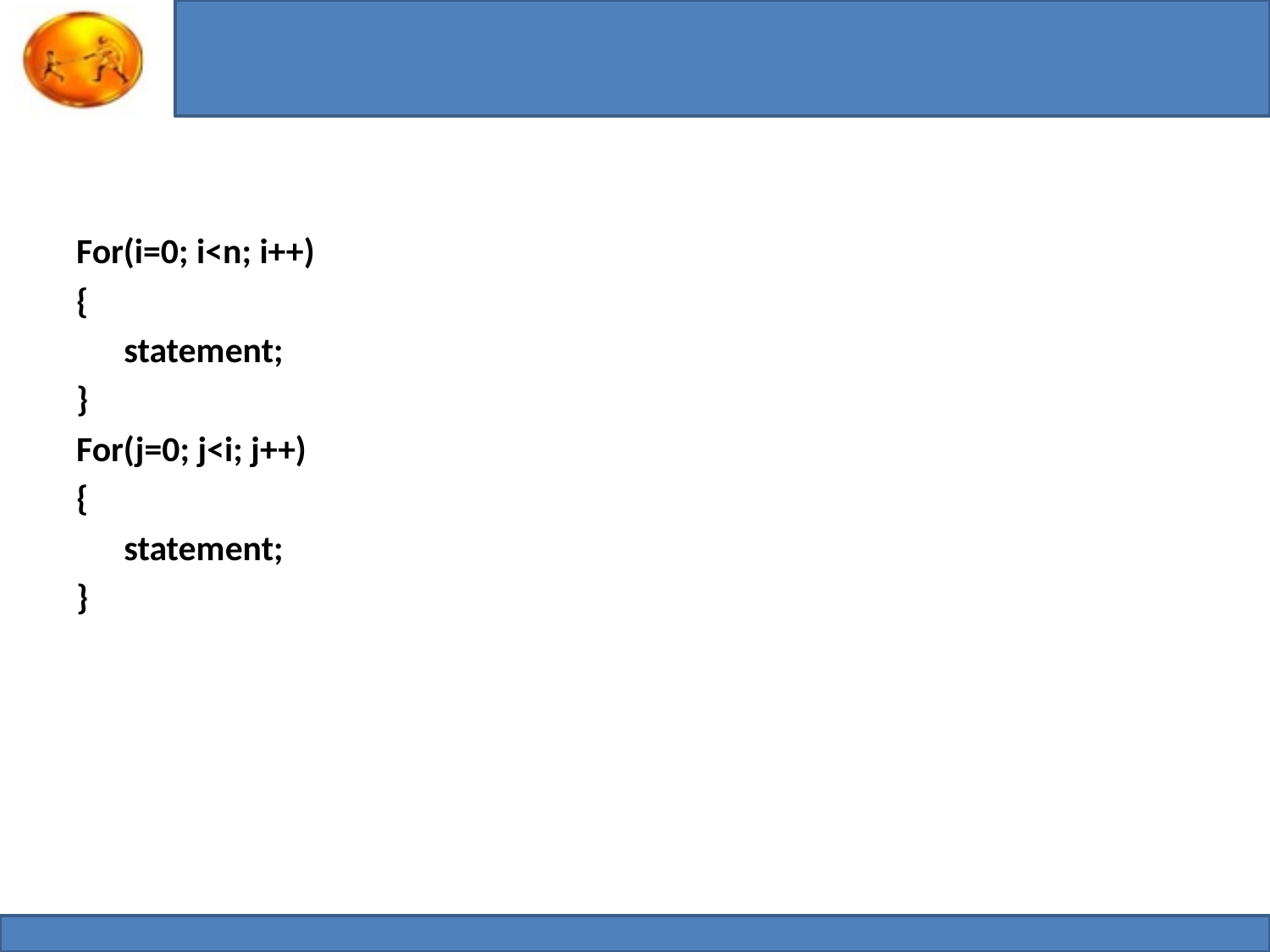

#
For(i=0; i<n; i++)
{
	statement;
}
For(j=0; j<i; j++)
{
	statement;
}